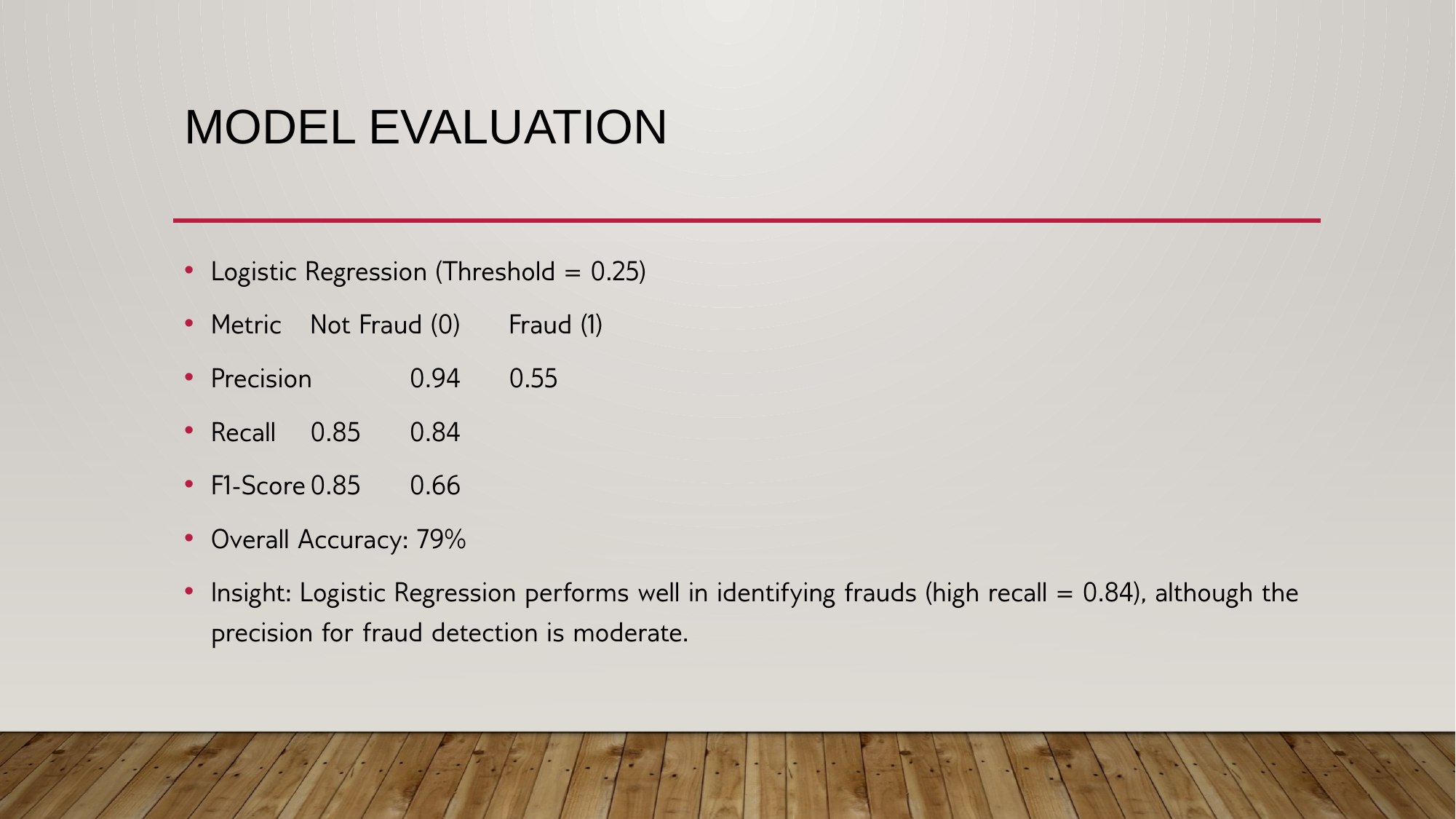

# Model Evaluation
Logistic Regression (Threshold = 0.25)
Metric	Not Fraud (0)	Fraud (1)
Precision	0.94	0.55
Recall	0.85	0.84
F1-Score	0.85	0.66
Overall Accuracy: 79%
Insight: Logistic Regression performs well in identifying frauds (high recall = 0.84), although the precision for fraud detection is moderate.